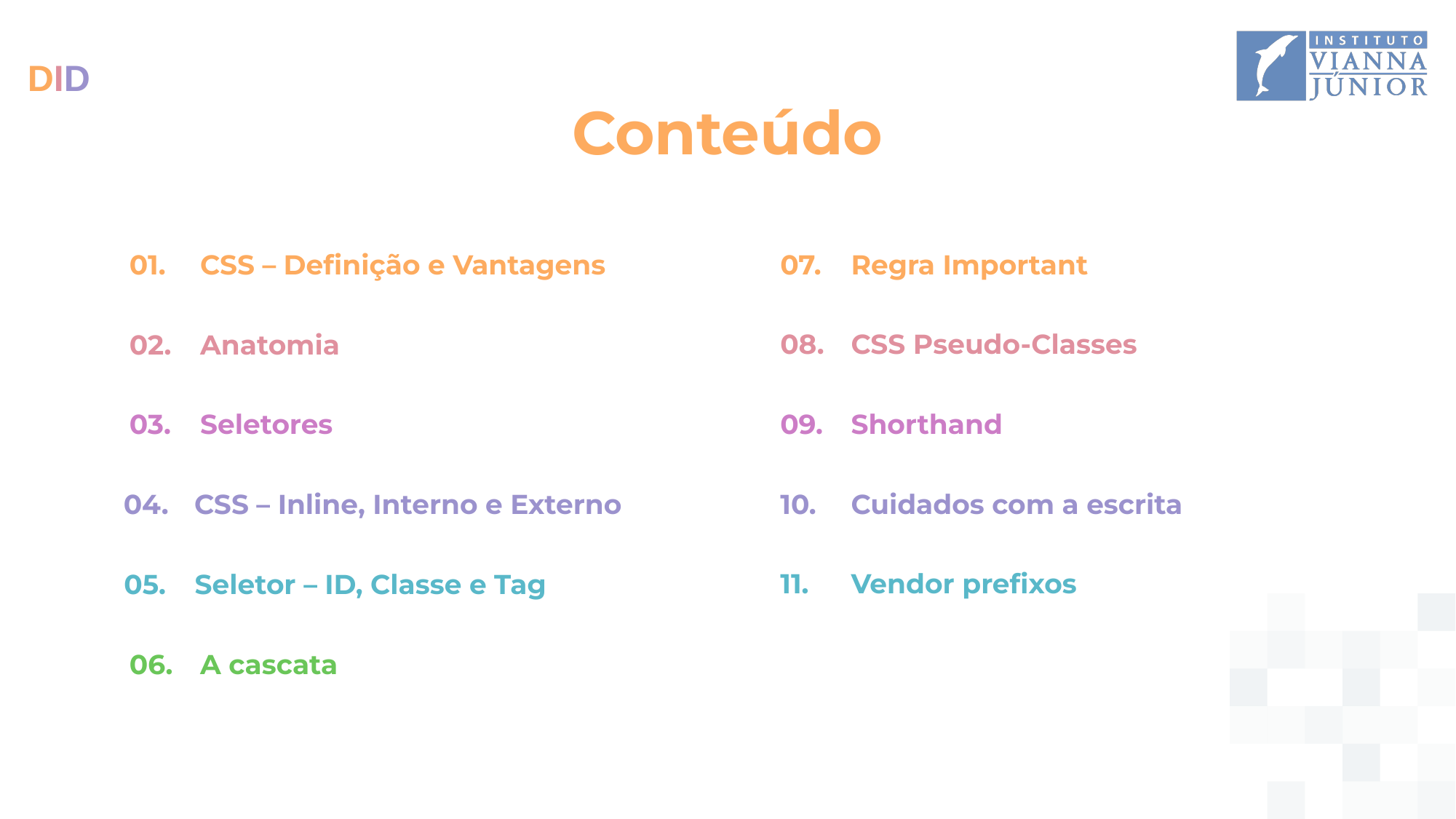

Conteúdo
01.
CSS – Definição e Vantagens
07.
Regra Important
08.
CSS Pseudo-Classes
02.
Anatomia
09.
Shorthand
03.
Seletores
10.
Cuidados com a escrita
04.
CSS – Inline, Interno e Externo
11.
Vendor prefixos
05.
Seletor – ID, Classe e Tag
06.
A cascata